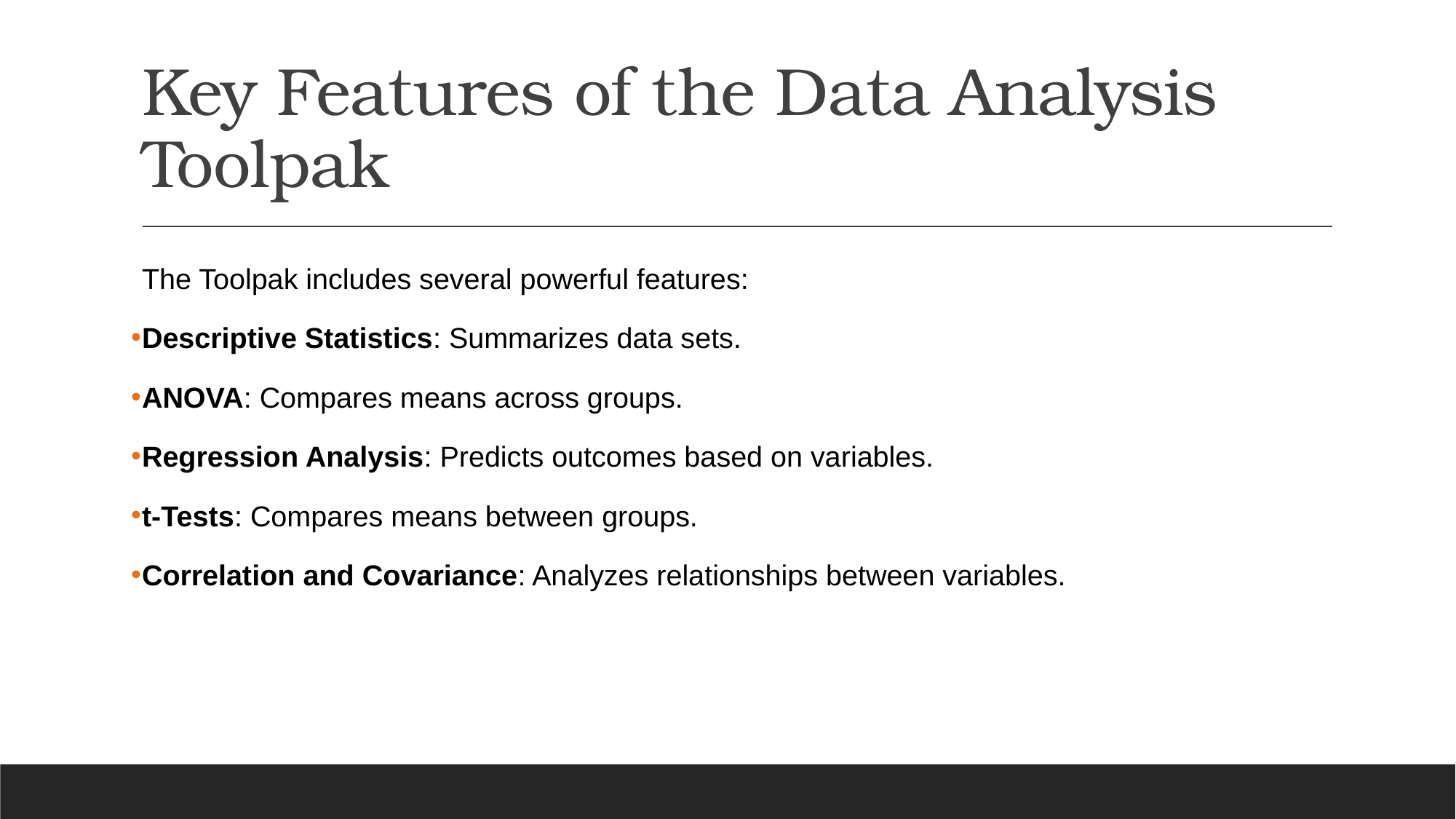

# Key Features of the Data Analysis Toolpak
The Toolpak includes several powerful features:
Descriptive Statistics: Summarizes data sets.
ANOVA: Compares means across groups.
Regression Analysis: Predicts outcomes based on variables.
t-Tests: Compares means between groups.
Correlation and Covariance: Analyzes relationships between variables.